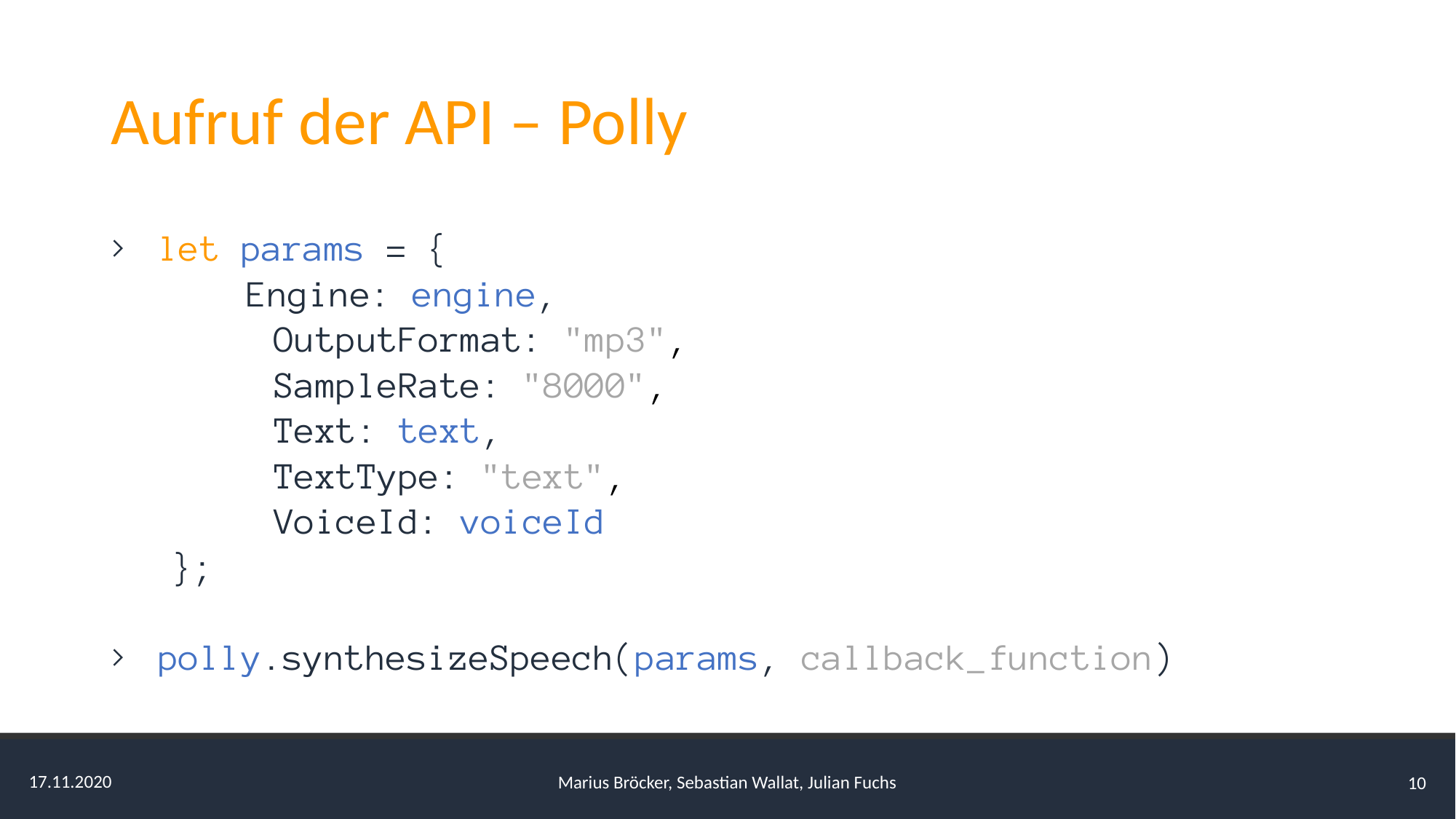

# Aufruf der API – Polly
 let params = {
	Engine: engine,
	OutputFormat: "mp3",
	SampleRate: "8000",
	Text: text,
	TextType: "text",
	VoiceId: voiceId
   };

 polly.synthesizeSpeech(params, callback_function)